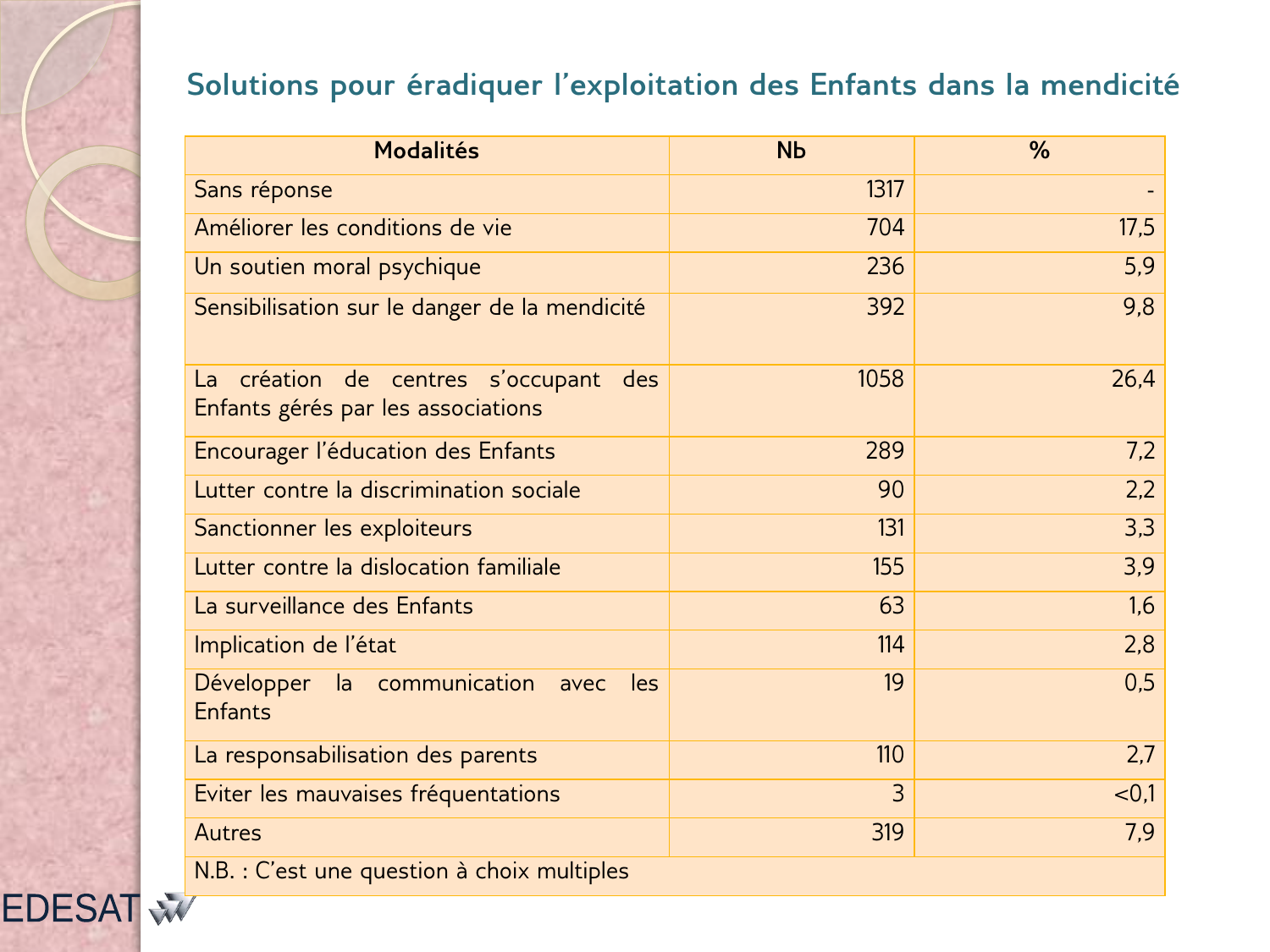

# Solutions pour éradiquer l’exploitation des Enfants dans la mendicité
| Modalités | Nb | % |
| --- | --- | --- |
| Sans réponse | 1317 | - |
| Améliorer les conditions de vie | 704 | 17,5 |
| Un soutien moral psychique | 236 | 5,9 |
| Sensibilisation sur le danger de la mendicité | 392 | 9,8 |
| La création de centres s’occupant des Enfants gérés par les associations | 1058 | 26,4 |
| Encourager l’éducation des Enfants | 289 | 7,2 |
| Lutter contre la discrimination sociale | 90 | 2,2 |
| Sanctionner les exploiteurs | 131 | 3,3 |
| Lutter contre la dislocation familiale | 155 | 3,9 |
| La surveillance des Enfants | 63 | 1,6 |
| Implication de l’état | 114 | 2,8 |
| Développer la communication avec les Enfants | 19 | 0,5 |
| La responsabilisation des parents | 110 | 2,7 |
| Eviter les mauvaises fréquentations | 3 | <0,1 |
| Autres | 319 | 7,9 |
| N.B. : C’est une question à choix multiples |  |  |